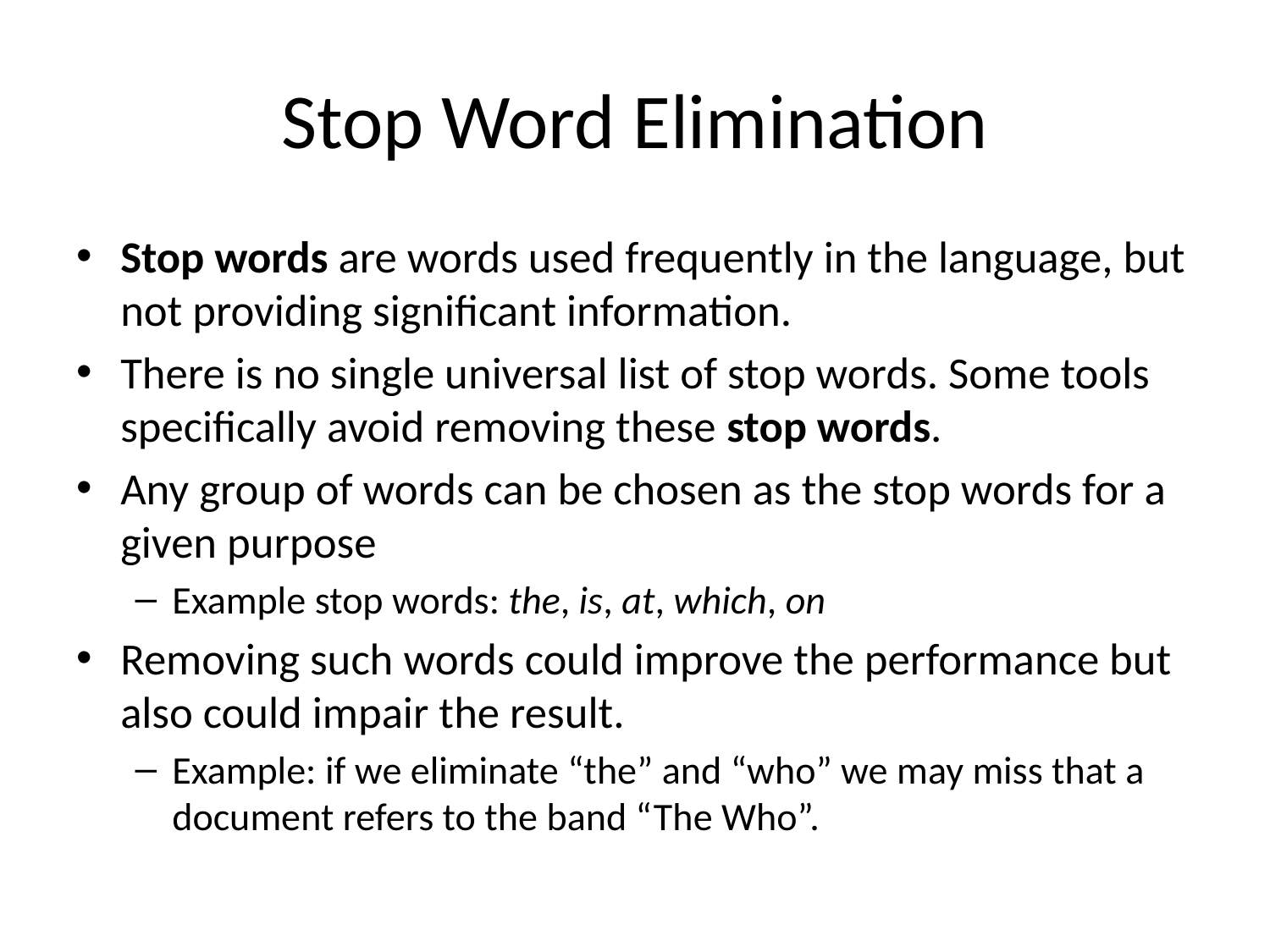

# Stop Word Elimination
Stop words are words used frequently in the language, but not providing significant information.
There is no single universal list of stop words. Some tools specifically avoid removing these stop words.
Any group of words can be chosen as the stop words for a given purpose
Example stop words: the, is, at, which, on
Removing such words could improve the performance but also could impair the result.
Example: if we eliminate “the” and “who” we may miss that a document refers to the band “The Who”.